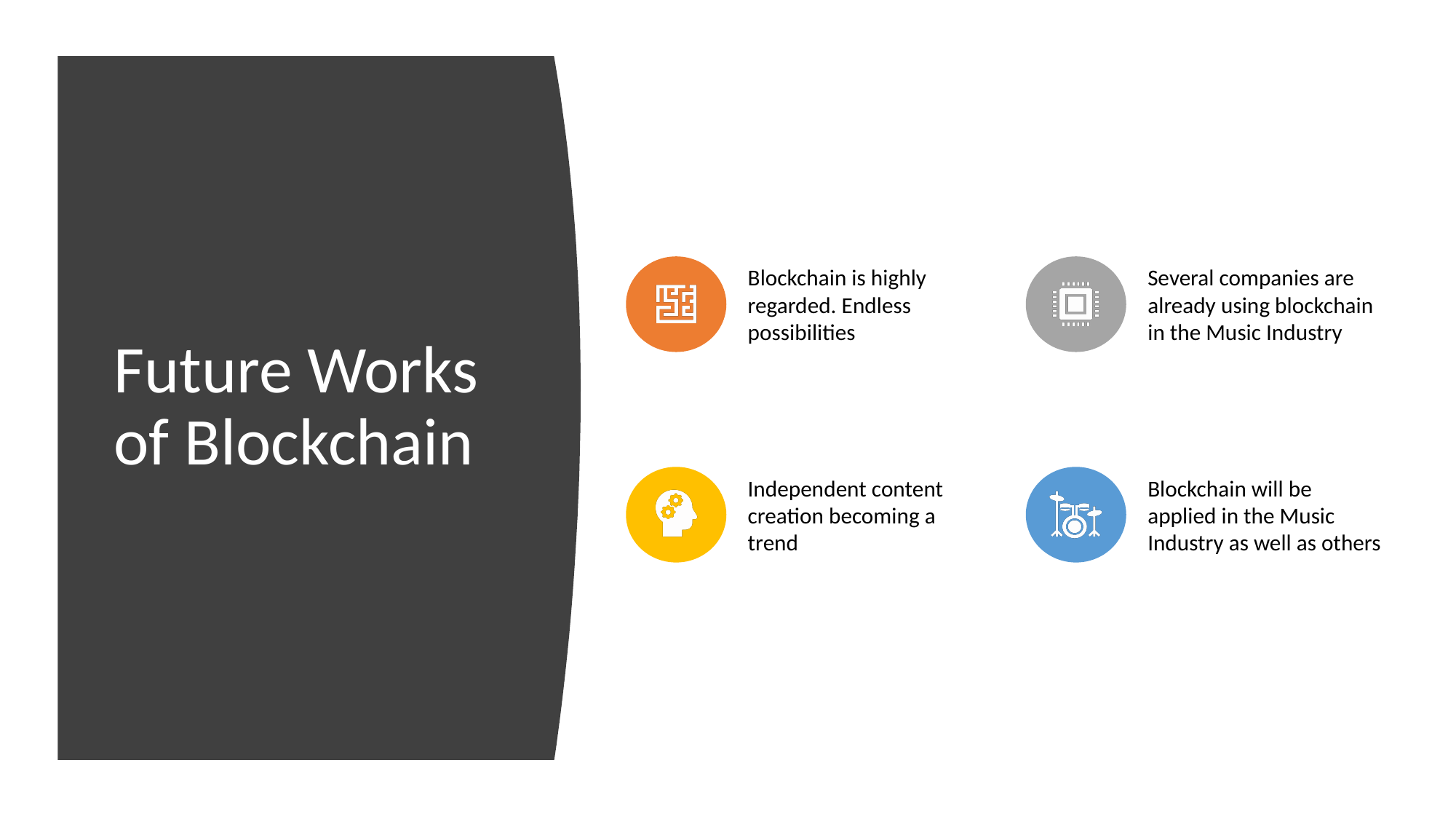

# Future Works of Blockchain

Blockchain is highly regarded. Endless possibilities

Several companies are already using blockchain in the Music Industry

Independent content creation becoming a trend

Blockchain will be applied in the Music Industry as well as others